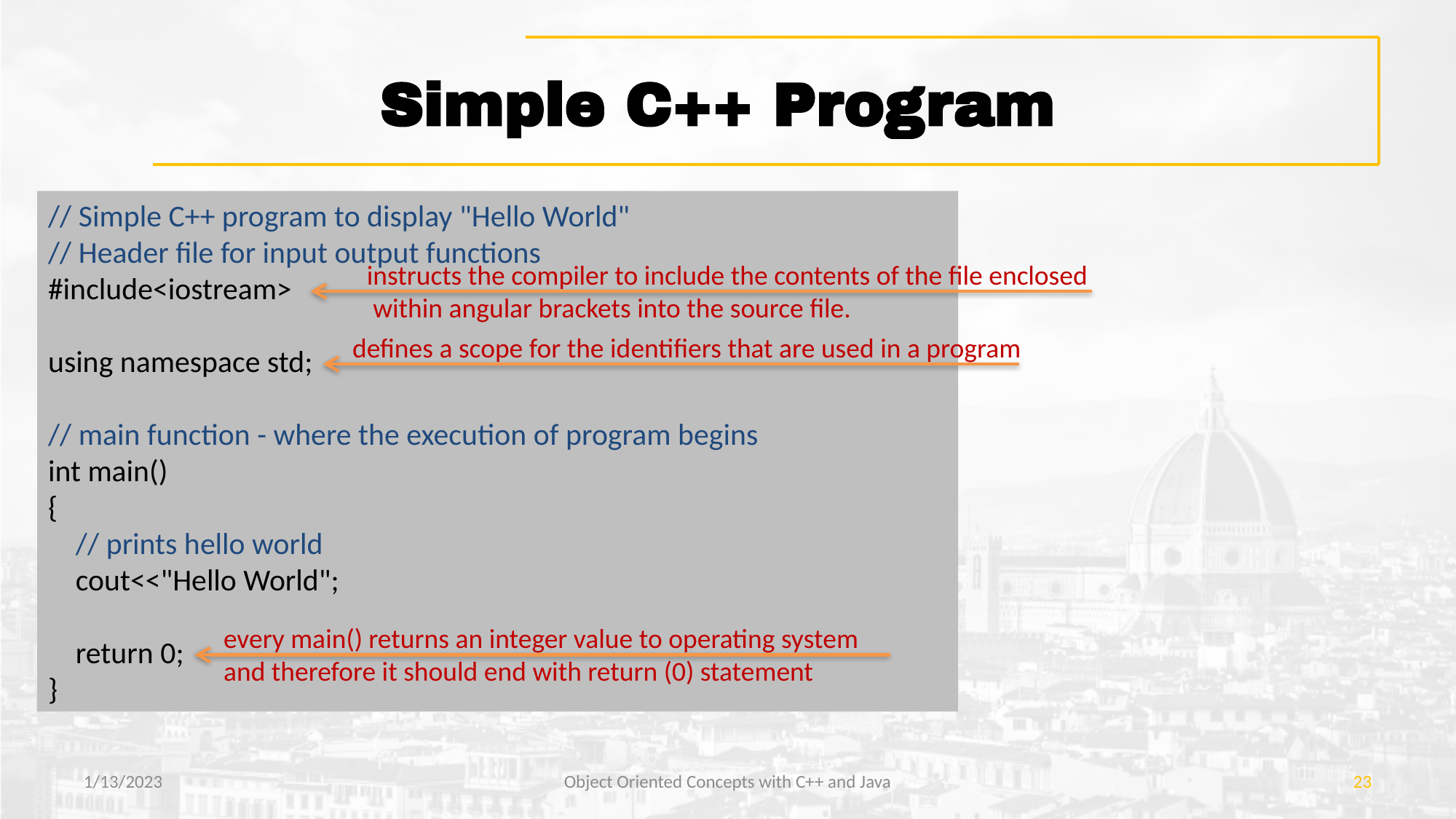

# Simple C++ Program
// Simple C++ program to display "Hello World"
// Header file for input output functions
#include<iostream>

using namespace std;

// main function - where the execution of program begins
int main()
{
    // prints hello world
    cout<<"Hello World";

    return 0;
}

instructs the compiler to include the contents of the file enclosed
 within angular brackets into the source file.
defines a scope for the identifiers that are used in a program
every main() returns an integer value to operating system
and therefore it should end with return (0) statement
1/13/2023
Object Oriented Concepts with C++ and Java
23